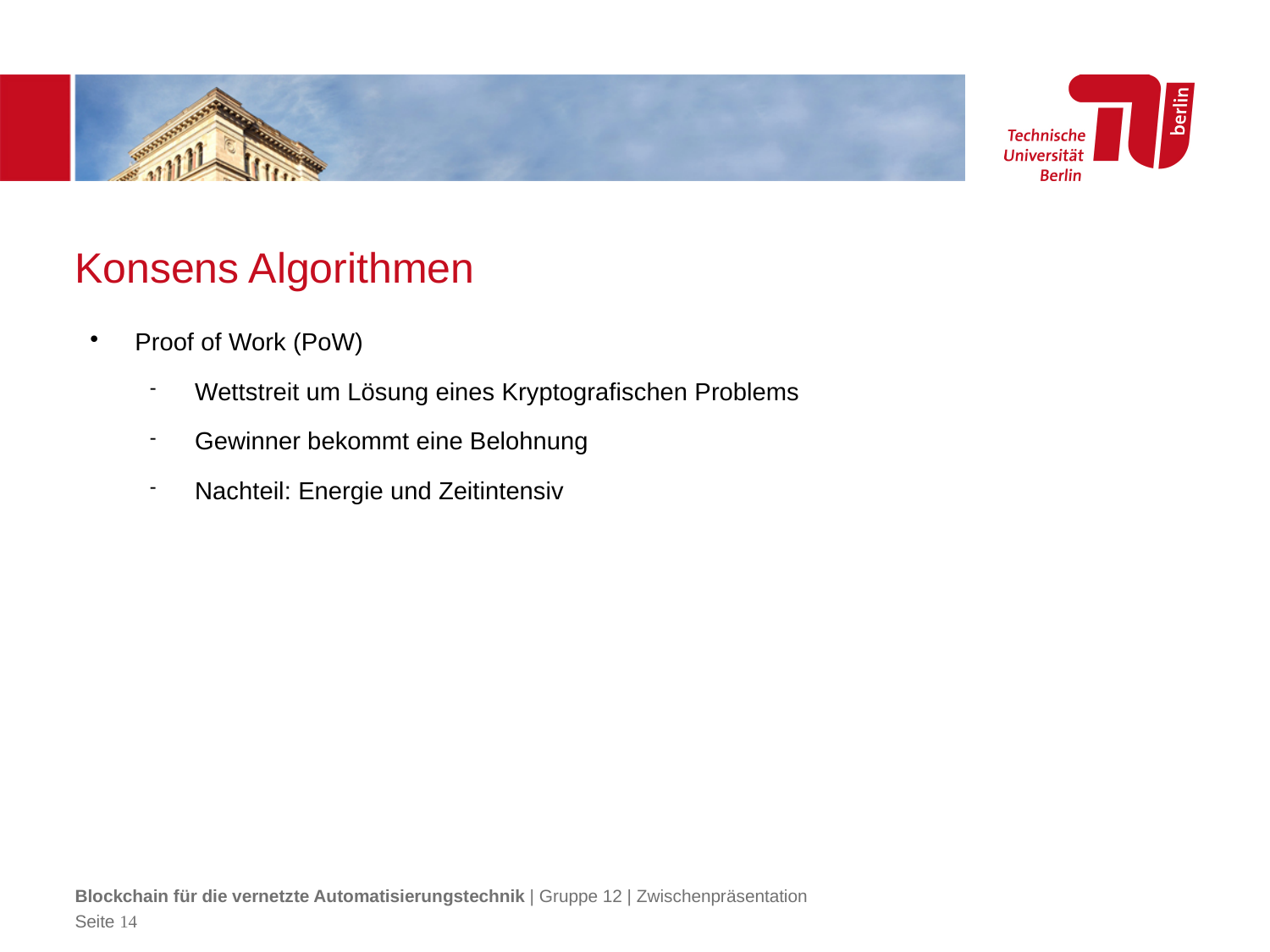

Konsens Algorithmen
Proof of Work (PoW)
Wettstreit um Lösung eines Kryptografischen Problems
Gewinner bekommt eine Belohnung
Nachteil: Energie und Zeitintensiv
Blockchain für die vernetzte Automatisierungstechnik | Gruppe 12 | Zwischenpräsentation
Seite 14